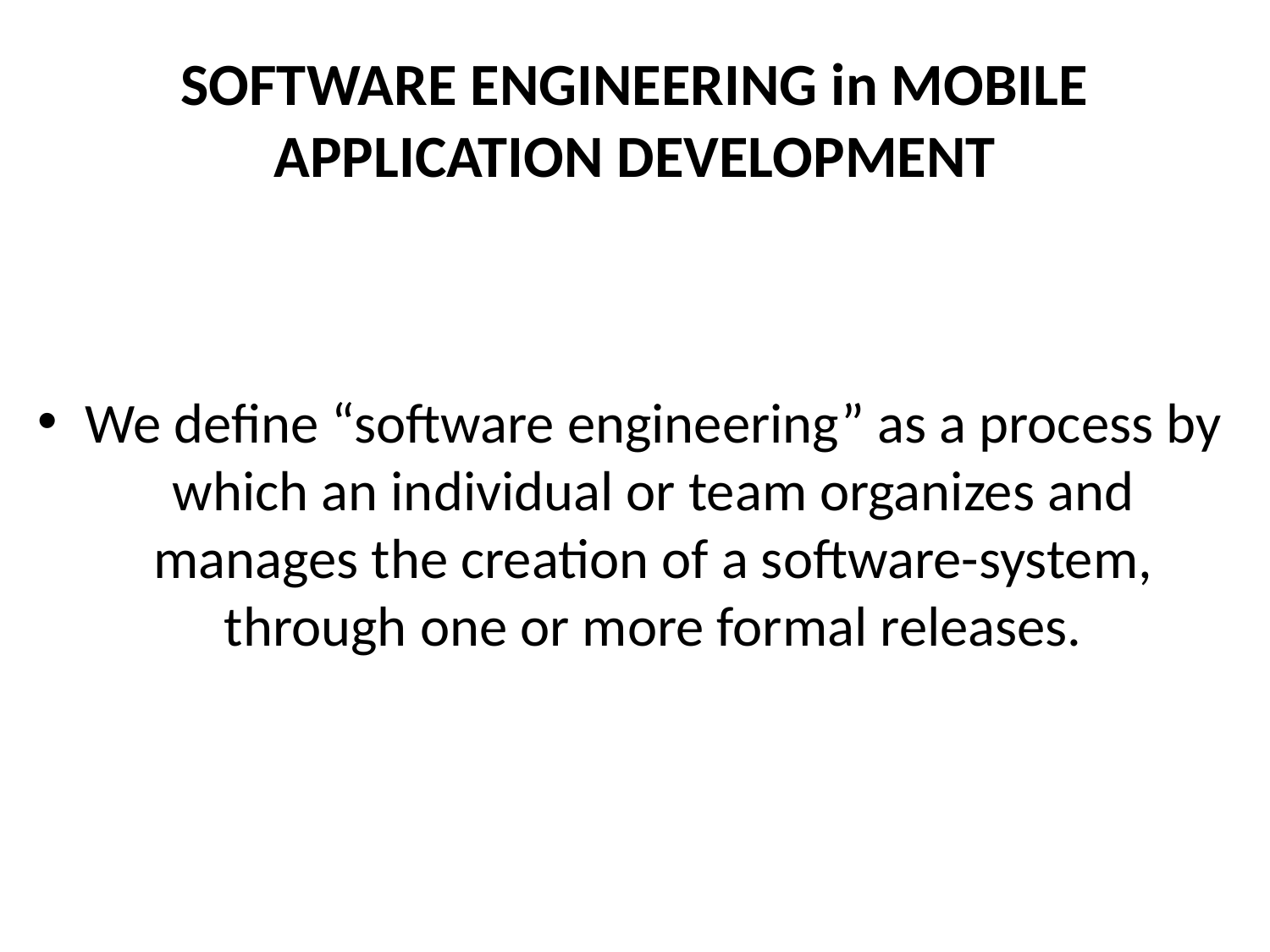

# SOFTWARE ENGINEERING in MOBILE APPLICATION DEVELOPMENT

We define “software engineering” as a process by which an individual or team organizes and manages the creation of a software-system, through one or more formal releases.